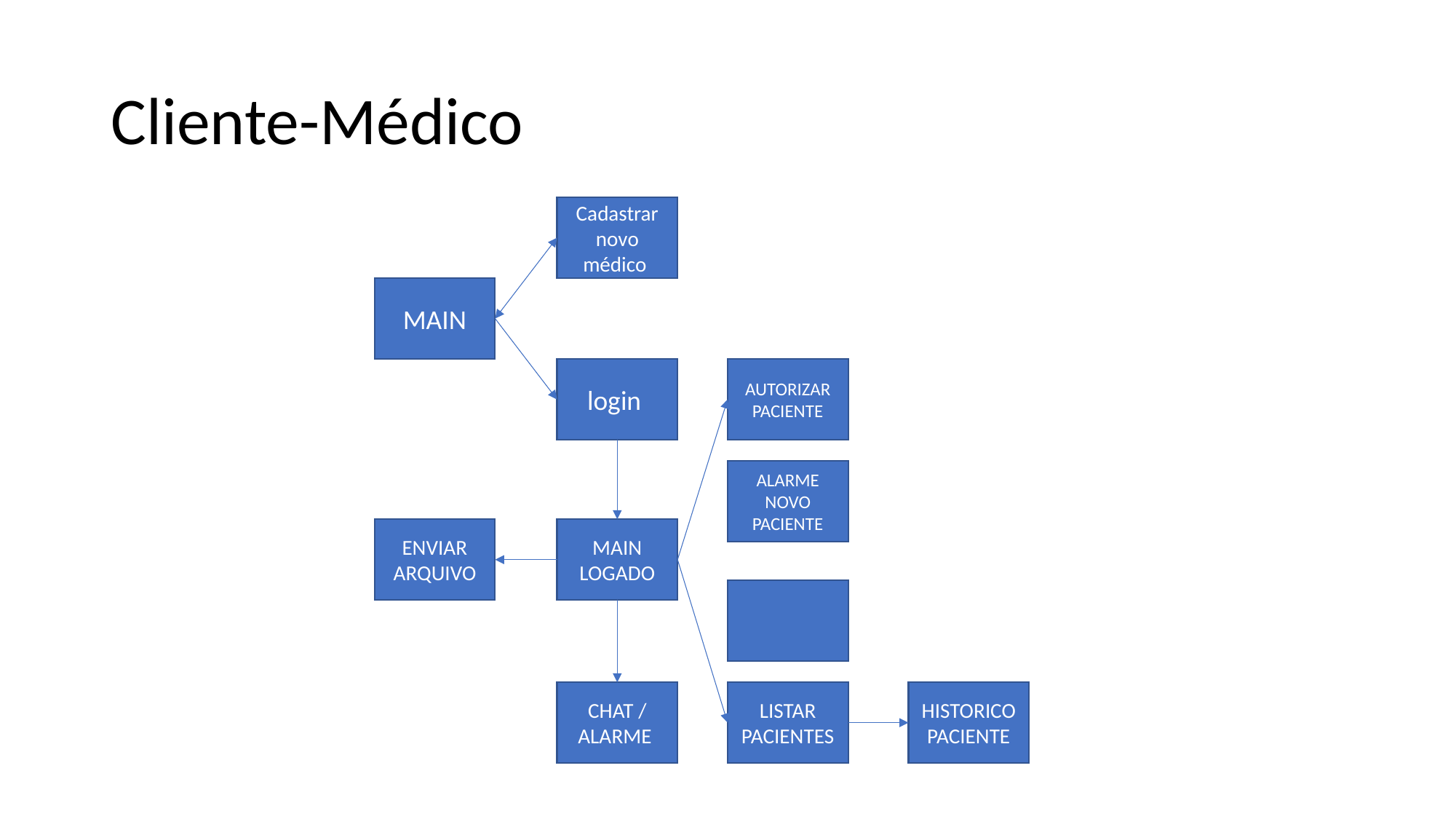

# Cliente-Médico
Cadastrar novo médico
MAIN
login
AUTORIZAR PACIENTE
ALARME NOVO PACIENTE
ENVIAR ARQUIVO
MAIN LOGADO

CHAT / ALARME
LISTAR PACIENTES
HISTORICO PACIENTE